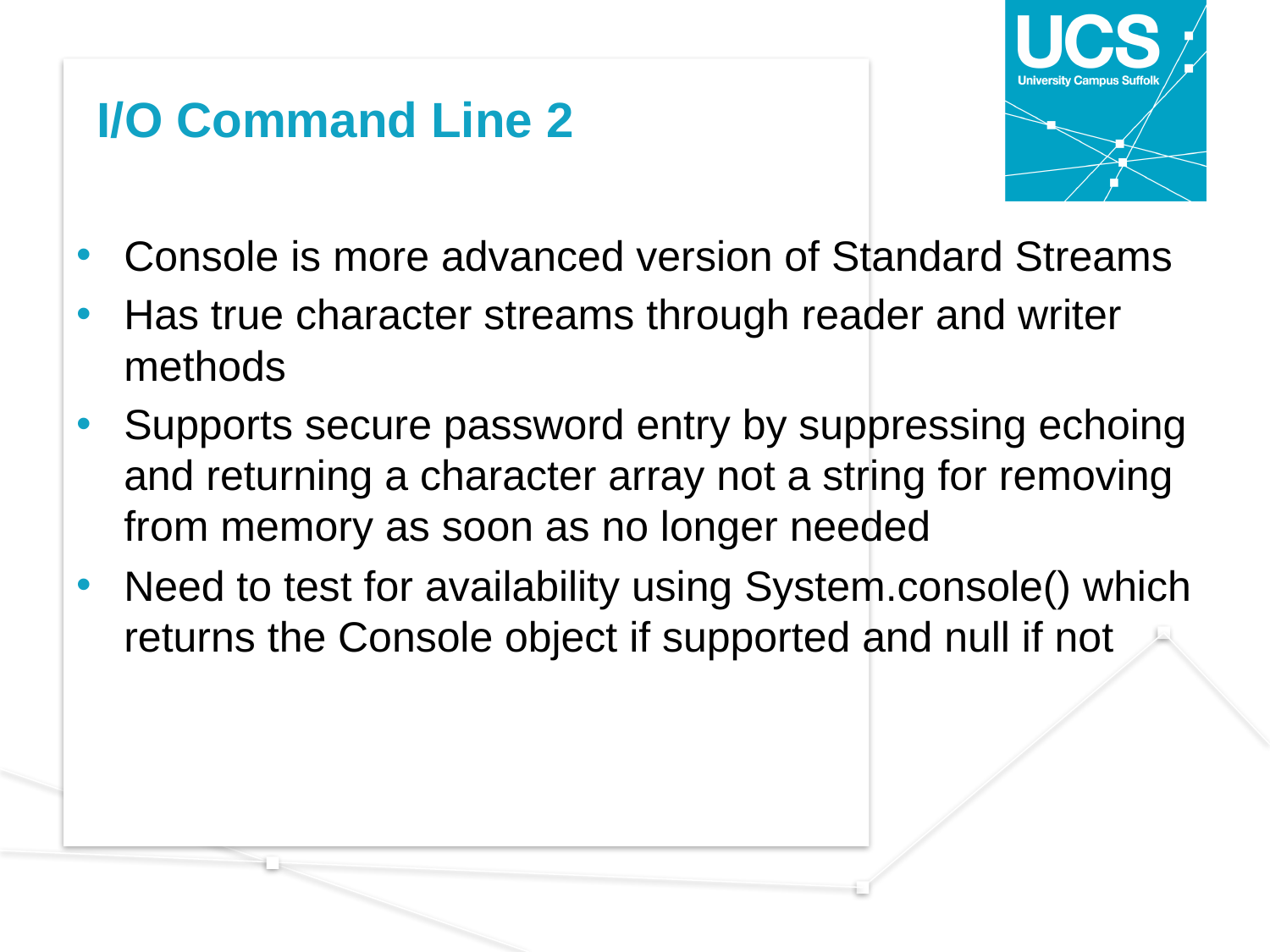

# I/O Command Line 2
Console is more advanced version of Standard Streams
Has true character streams through reader and writer methods
Supports secure password entry by suppressing echoing and returning a character array not a string for removing from memory as soon as no longer needed
Need to test for availability using System.console() which returns the Console object if supported and null if not